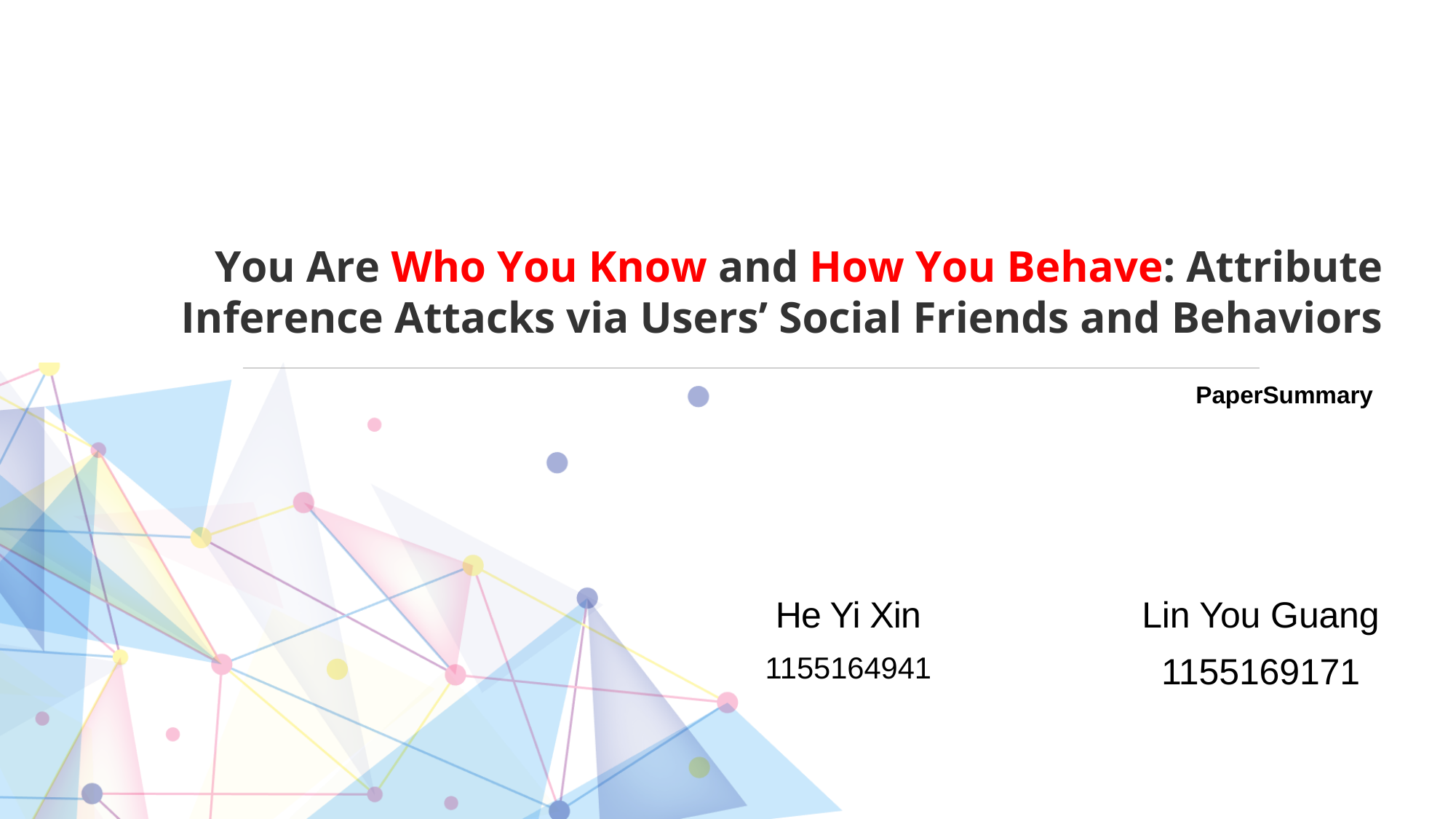

You Are Who You Know and How You Behave: Attribute Inference Attacks via Users’ Social Friends and Behaviors
PaperSummary
He Yi Xin
1155164941
Lin You Guang
1155169171